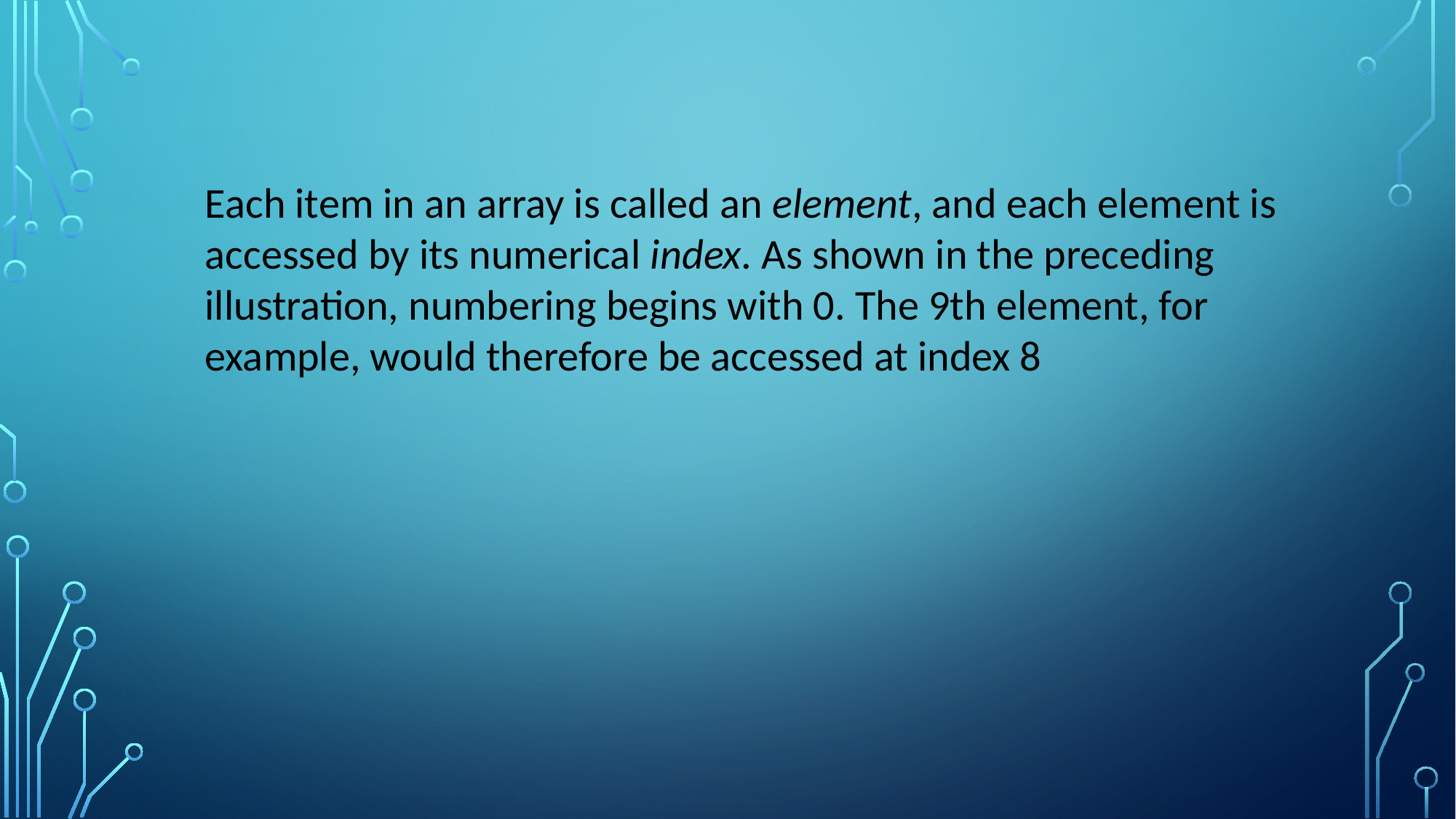

Each item in an array is called an element, and each element is accessed by its numerical index. As shown in the preceding illustration, numbering begins with 0. The 9th element, for example, would therefore be accessed at index 8